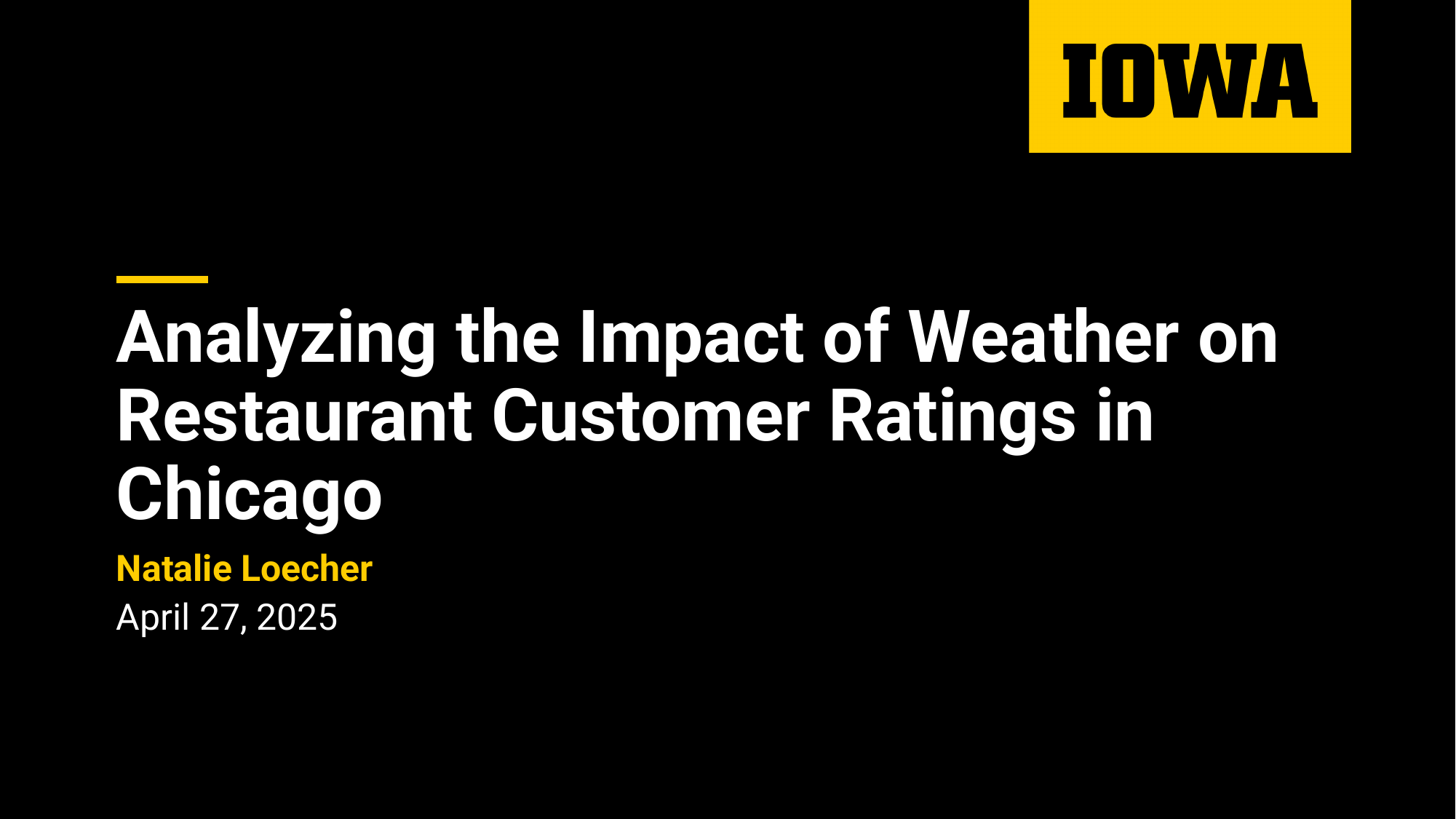

# Analyzing the Impact of Weather on Restaurant Customer Ratings in Chicago
Natalie Loecher
April 27, 2025